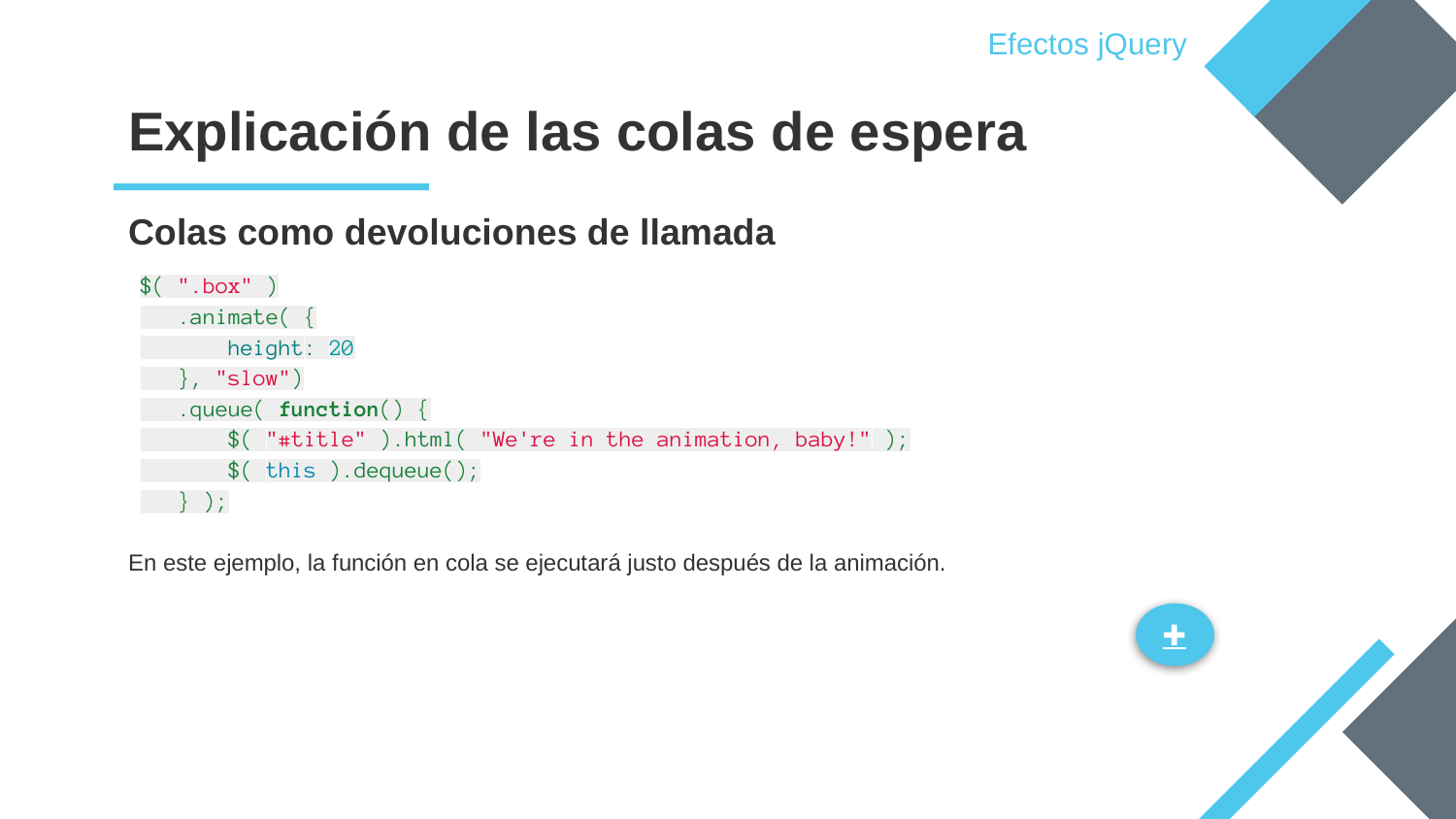

Efectos jQuery
# Explicación de las colas de espera
Colas como devoluciones de llamada
$( ".box" )
   .animate( {
       height: 20
   }, "slow")
   .queue( function() {
       $( "#title" ).html( "We're in the animation, baby!" );
       $( this ).dequeue();
   } );

En este ejemplo, la función en cola se ejecutará justo después de la animación.

✚